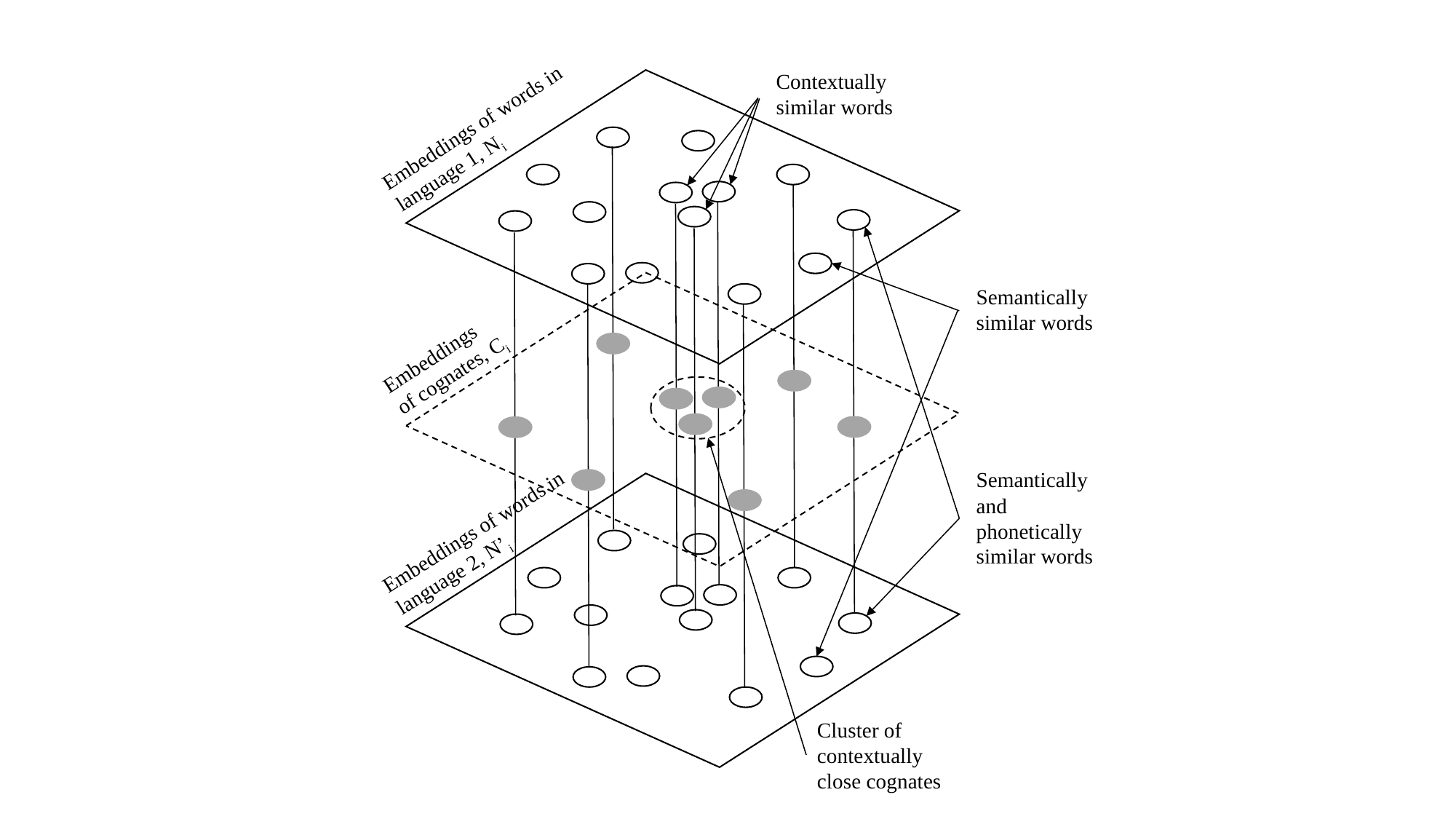

Contextually similar words

Embeddings of words in language 1, Ni

Semantically similar words

Embeddings
of cognates, Ci

Semantically and phonetically similar words

Embeddings of words in language 2, N’i

Cluster of contextually close cognates